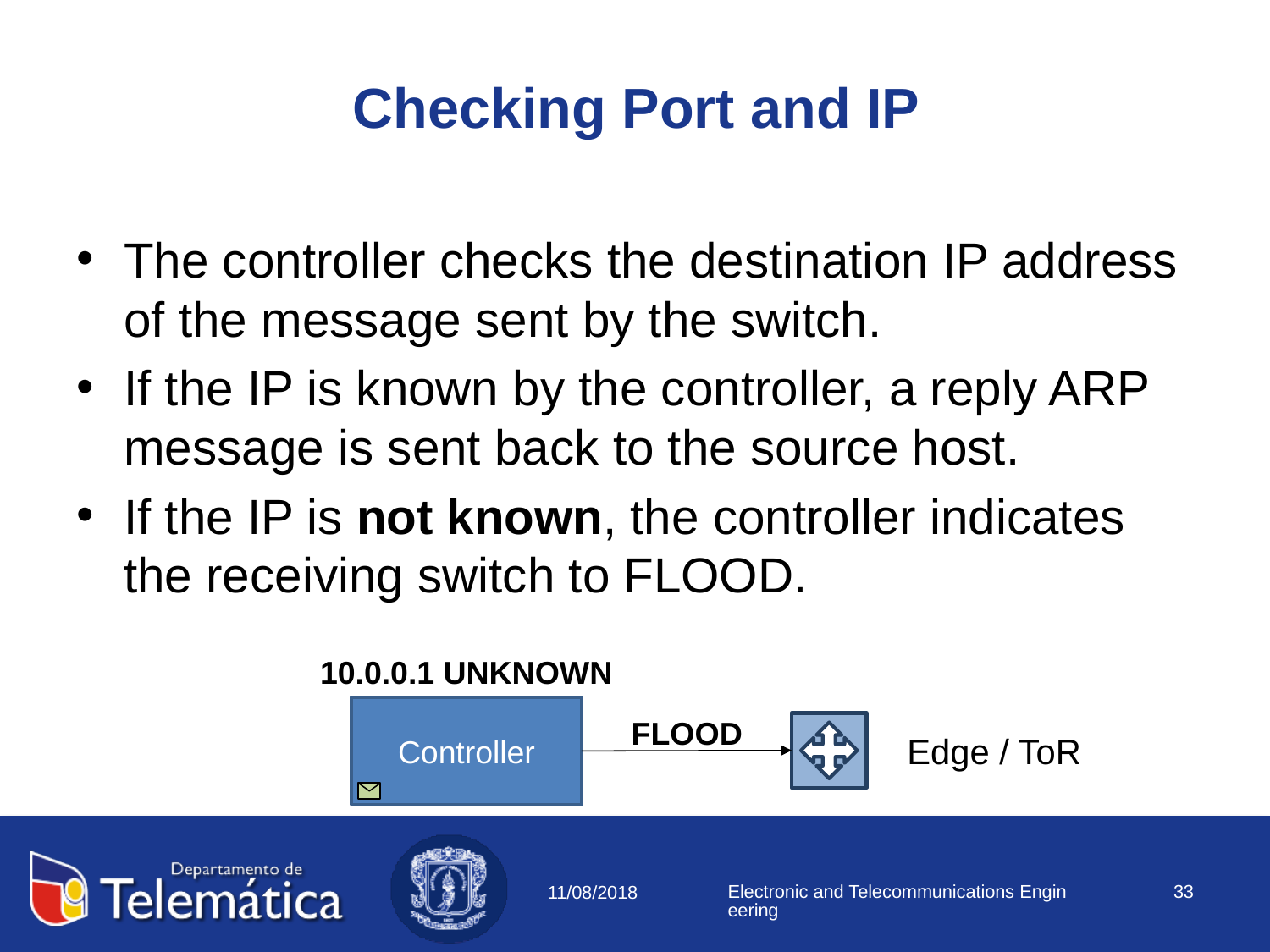

# Checking Port and IP
The controller checks the destination IP address of the message sent by the switch.
If the IP is known by the controller, a reply ARP message is sent back to the source host.
If the IP is not known, the controller indicates the receiving switch to FLOOD.

10.0.0.1 UNKNOWN
Controller
FLOOD

Edge / ToR

Electronic and Telecommunications Engineering
33
11/08/2018